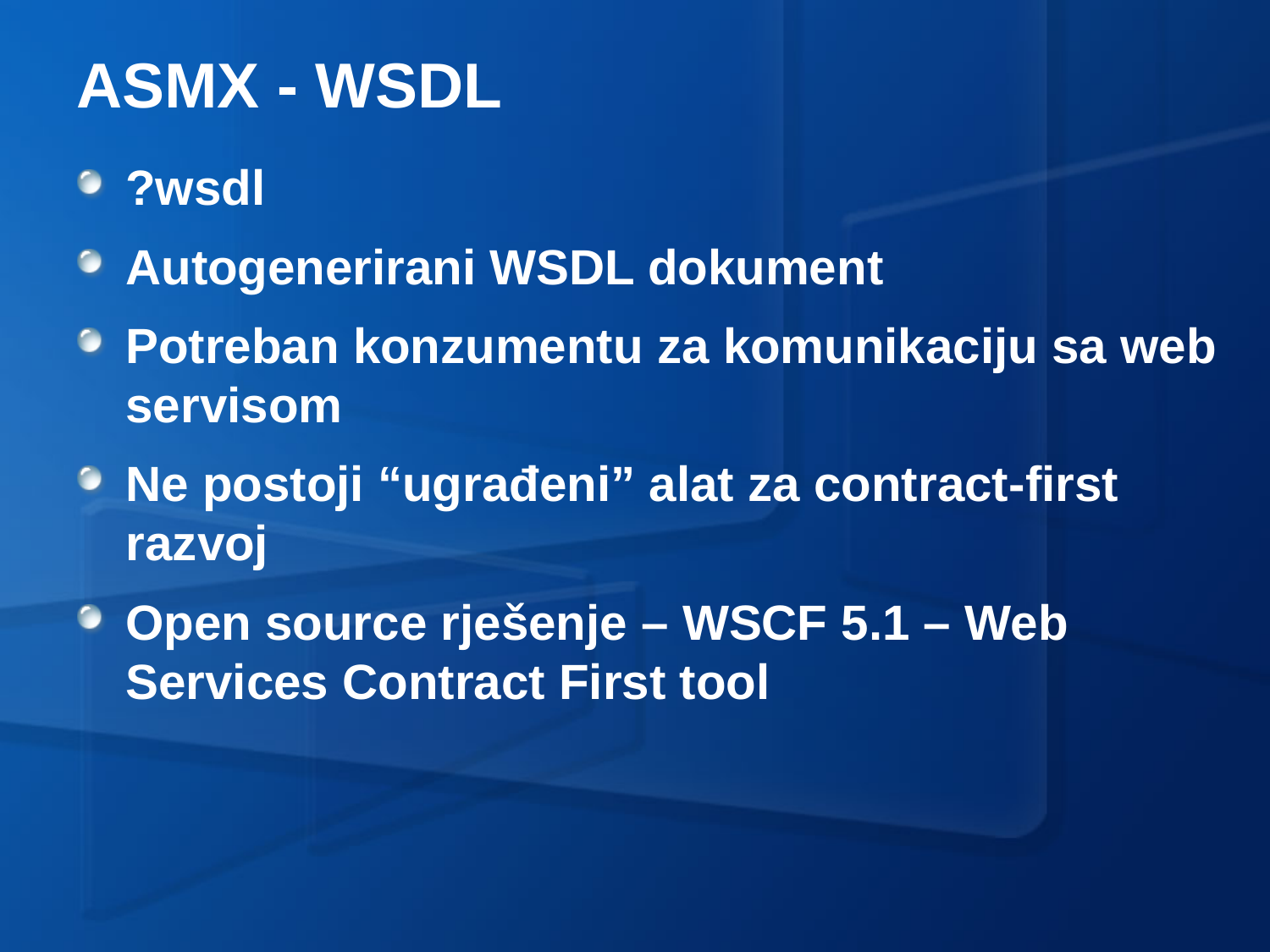

# ASMX - WSDL
?wsdl
Autogenerirani WSDL dokument
Potreban konzumentu za komunikaciju sa web servisom
Ne postoji “ugrađeni” alat za contract-first razvoj
Open source rješenje – WSCF 5.1 – Web Services Contract First tool